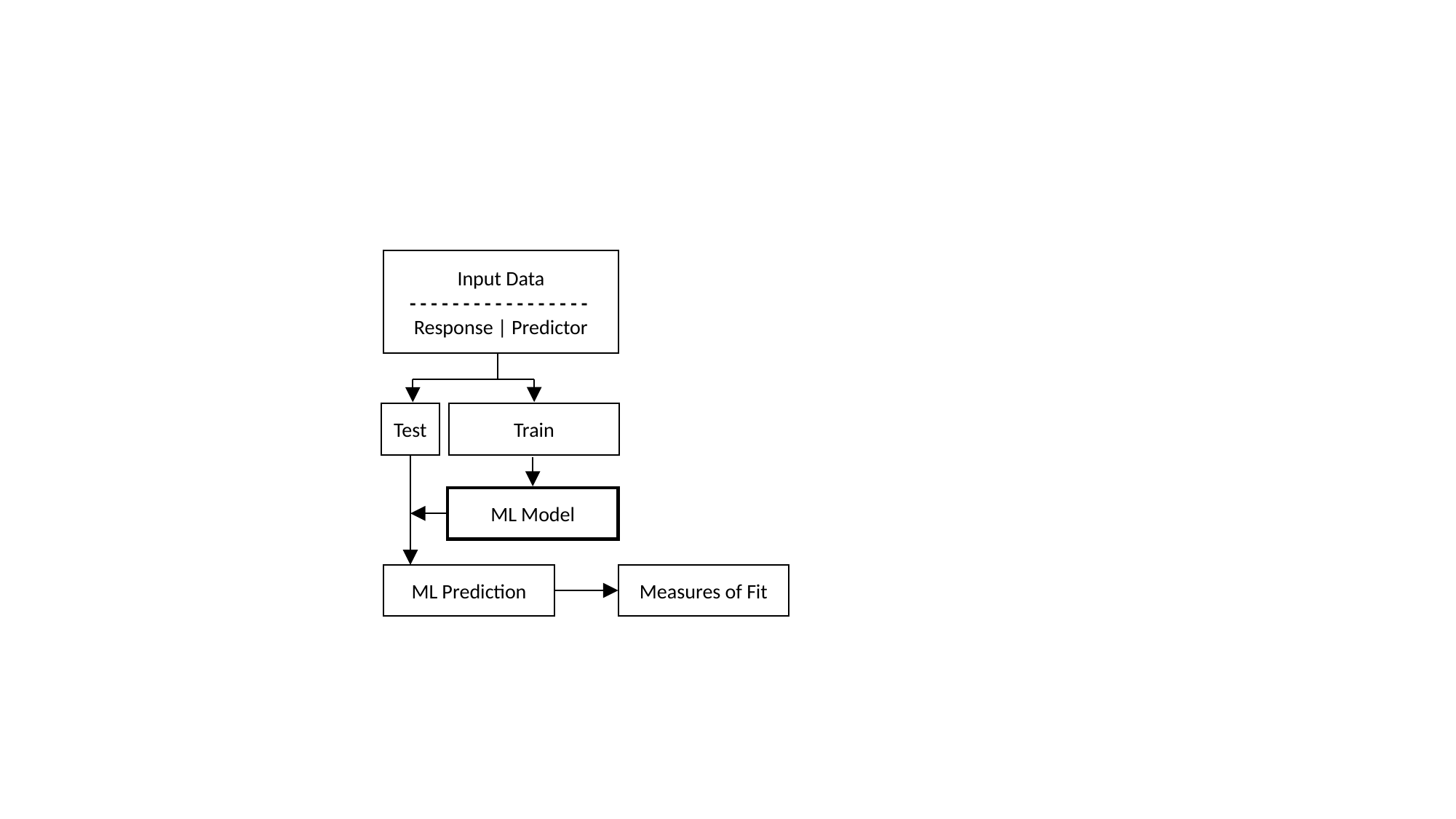

Input Data
- - - - - - - - - - - - - - - - -
Response | Predictor
Test
Train
ML Model
ML Prediction
Measures of Fit